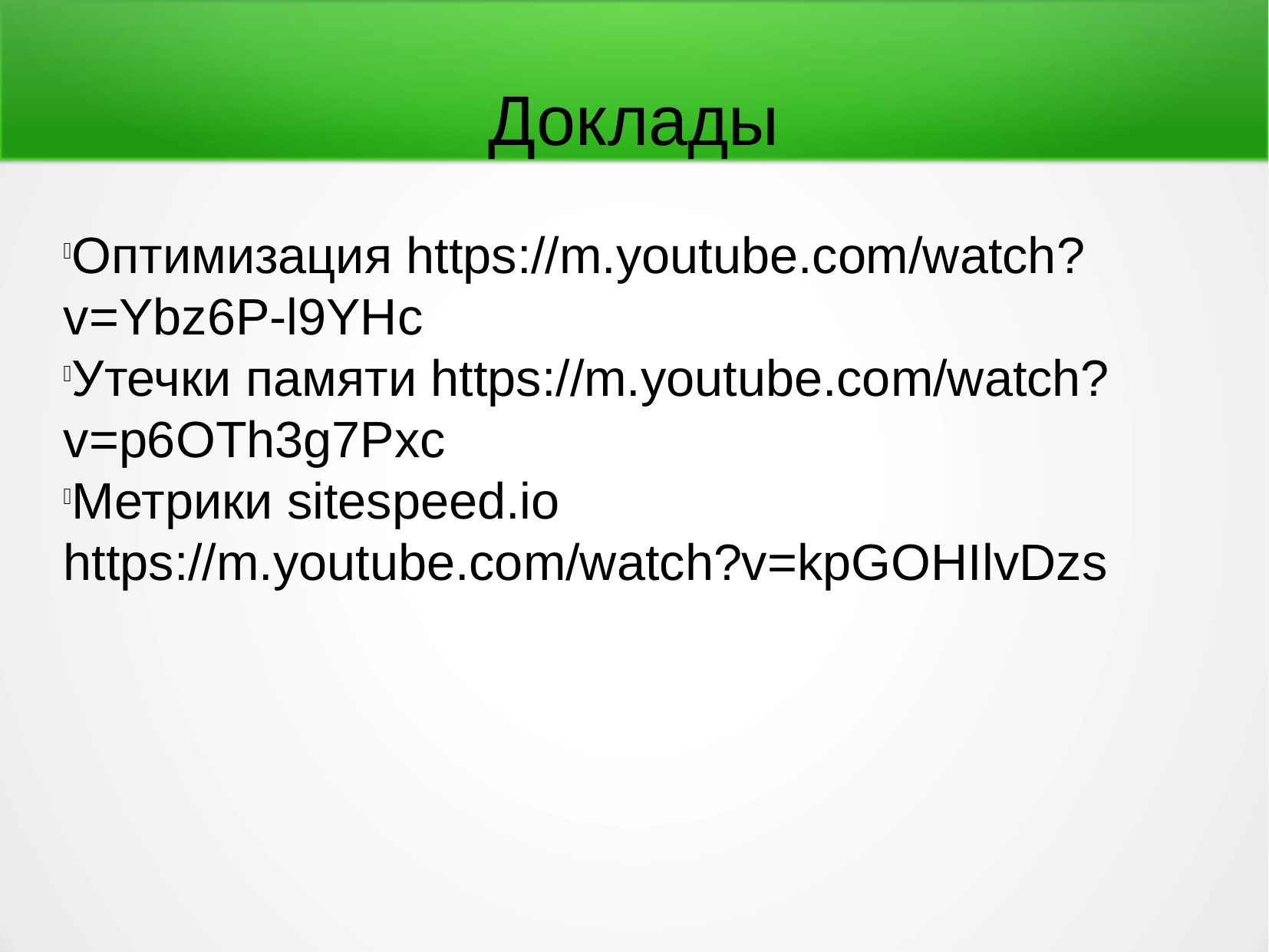

Доклады
Оптимизация https://m.youtube.com/watch?v=Ybz6P-l9YHc
Утечки памяти https://m.youtube.com/watch?v=p6OTh3g7Pxc
Метрики sitespeed.io https://m.youtube.com/watch?v=kpGOHIlvDzs